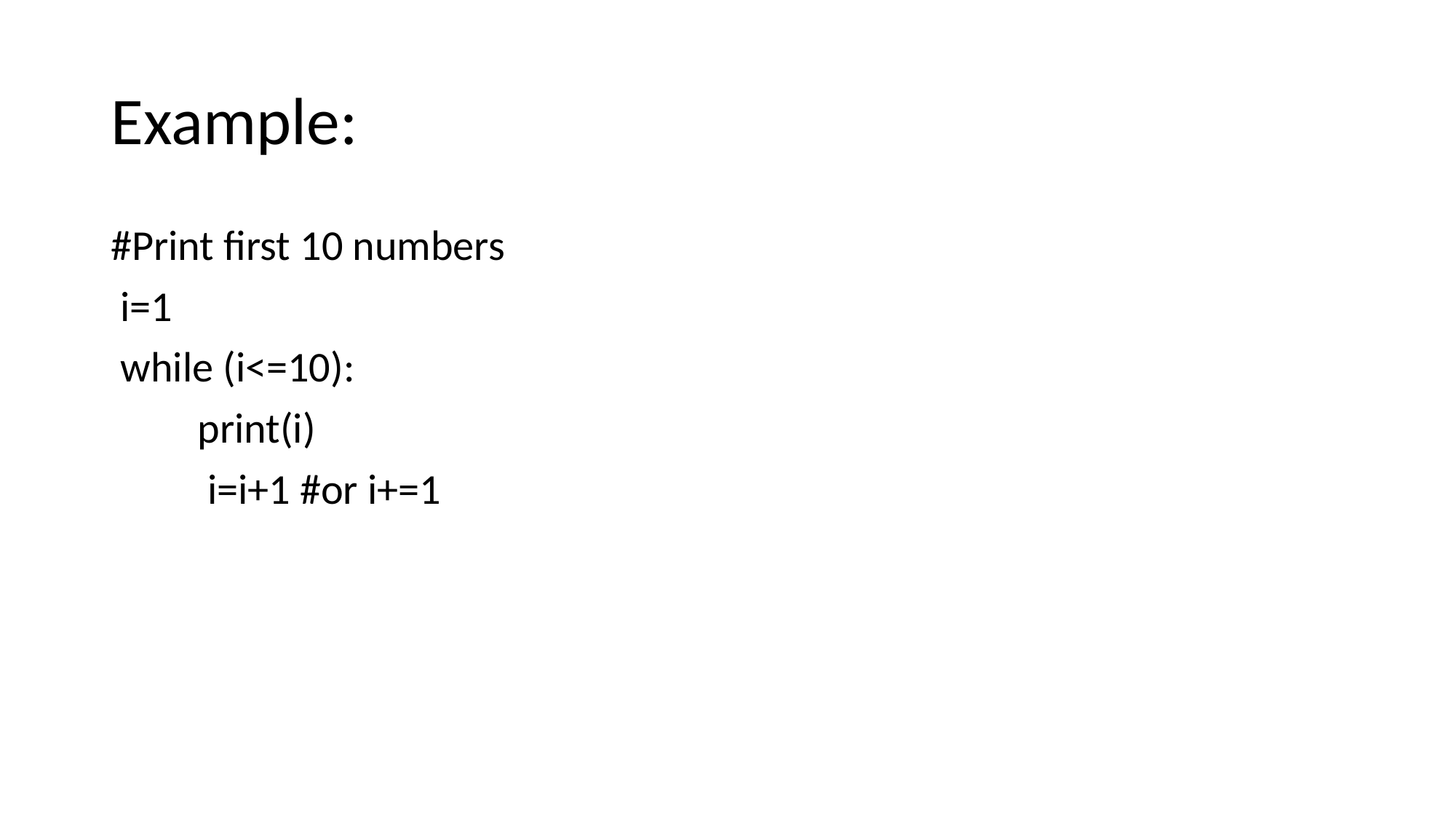

# Example:
#Print first 10 numbers
 i=1
 while (i<=10):
         print(i)
          i=i+1 #or i+=1